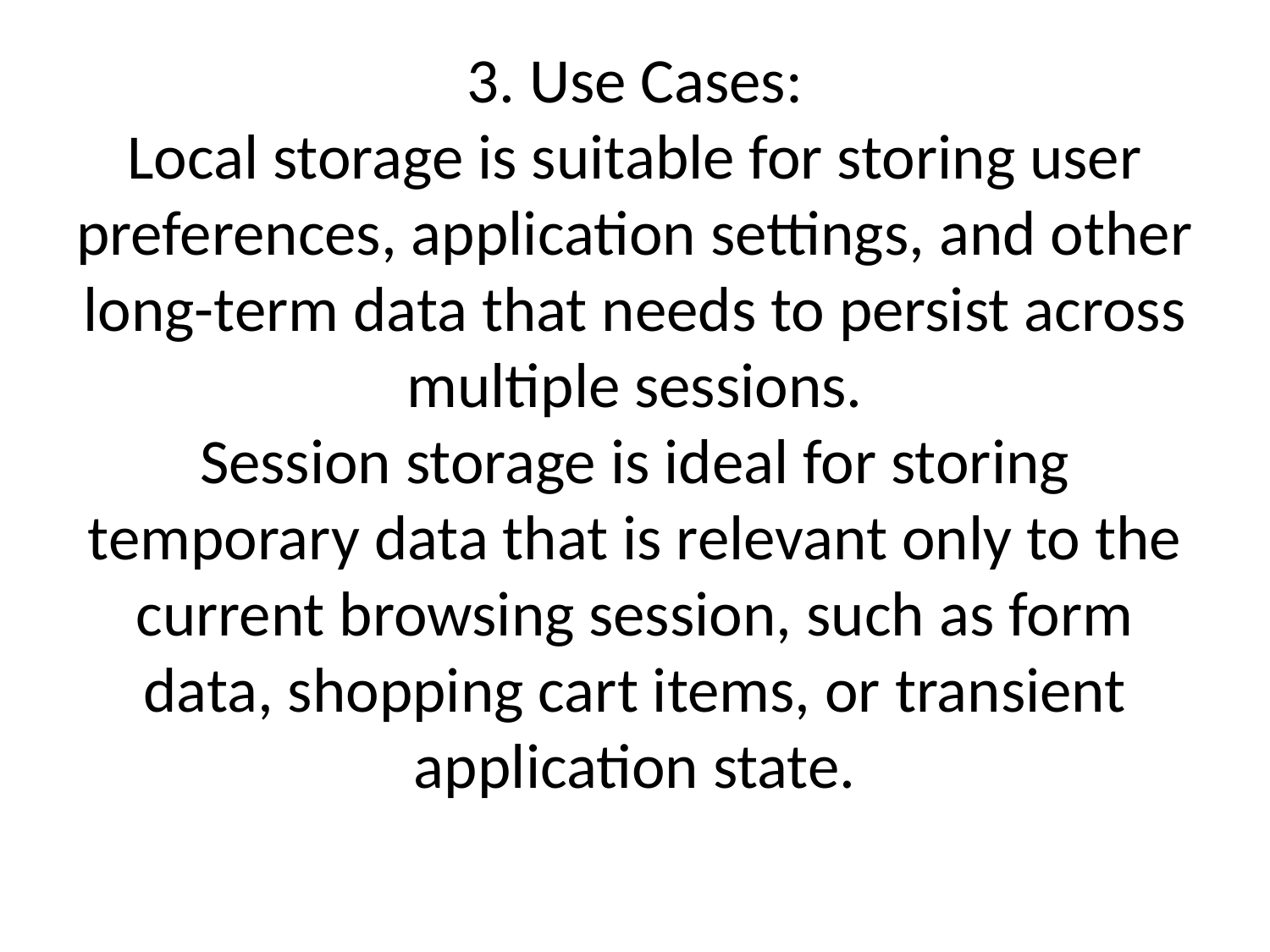

# 3. Use Cases: Local storage is suitable for storing user preferences, application settings, and other long-term data that needs to persist across multiple sessions. Session storage is ideal for storing temporary data that is relevant only to the current browsing session, such as form data, shopping cart items, or transient application state.